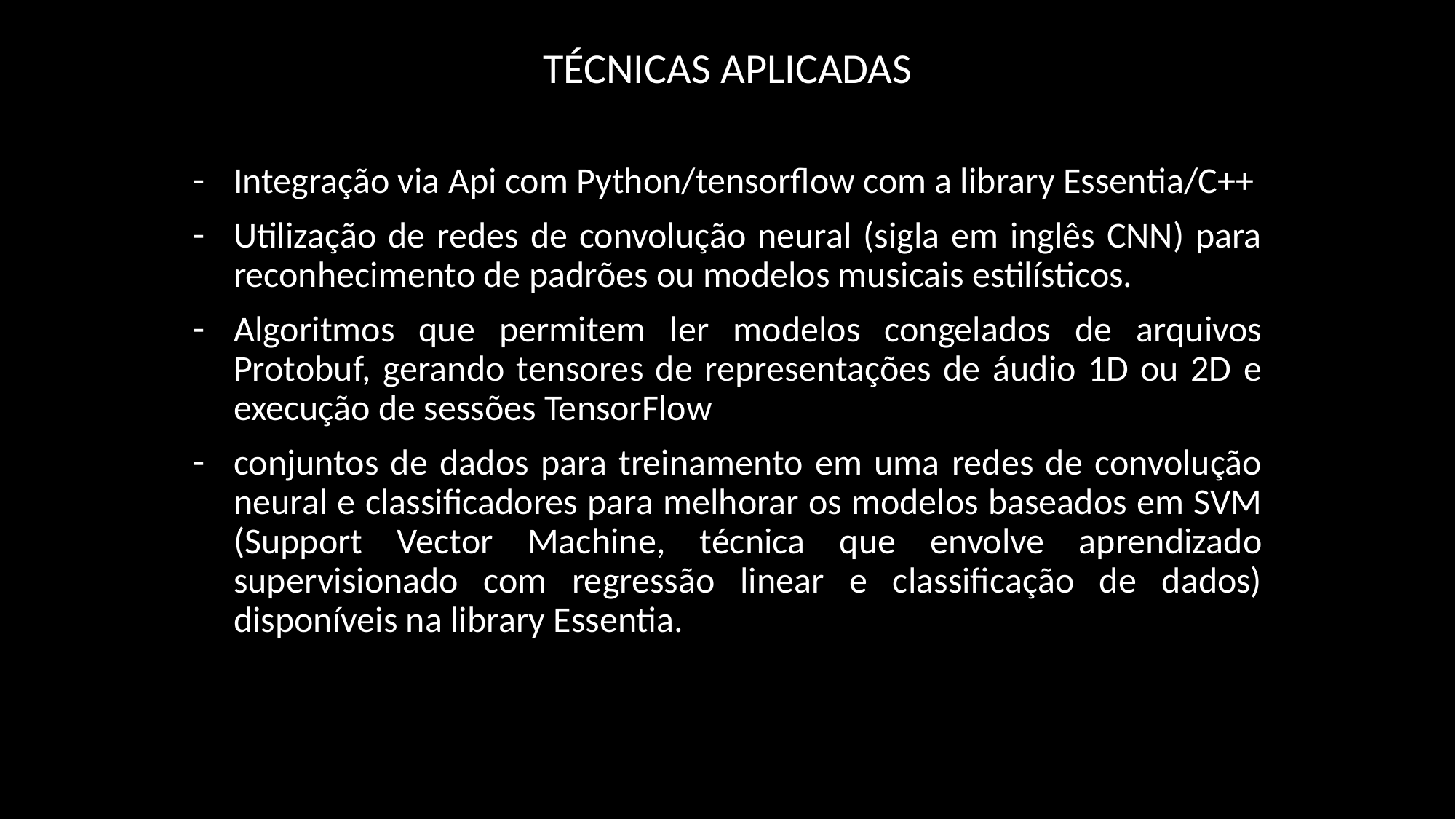

TÉCNICAS APLICADAS

Integração via Api com Python/tensorflow com a library Essentia/C++
Utilização de redes de convolução neural (sigla em inglês CNN) para reconhecimento de padrões ou modelos musicais estilísticos.
Algoritmos que permitem ler modelos congelados de arquivos Protobuf, gerando tensores de representações de áudio 1D ou 2D e execução de sessões TensorFlow
conjuntos de dados para treinamento em uma redes de convolução neural e classificadores para melhorar os modelos baseados em SVM (Support Vector Machine, técnica que envolve aprendizado supervisionado com regressão linear e classificação de dados) disponíveis na library Essentia.